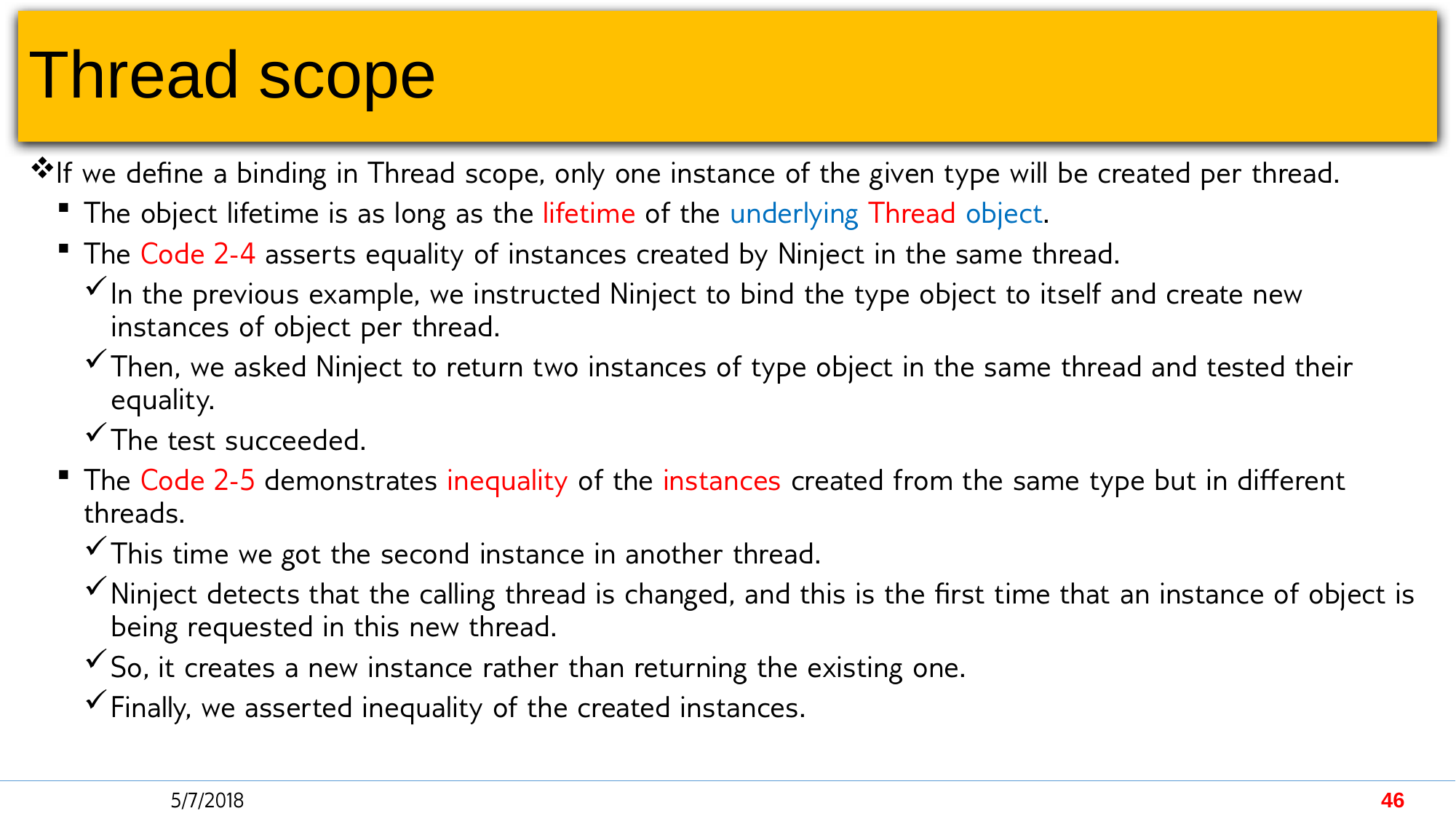

# Thread scope
If we define a binding in Thread scope, only one instance of the given type will be created per thread.
The object lifetime is as long as the lifetime of the underlying Thread object.
The Code 2-4 asserts equality of instances created by Ninject in the same thread.
In the previous example, we instructed Ninject to bind the type object to itself and create new instances of object per thread.
Then, we asked Ninject to return two instances of type object in the same thread and tested their equality.
The test succeeded.
The Code 2-5 demonstrates inequality of the instances created from the same type but in different threads.
This time we got the second instance in another thread.
Ninject detects that the calling thread is changed, and this is the first time that an instance of object is being requested in this new thread.
So, it creates a new instance rather than returning the existing one.
Finally, we asserted inequality of the created instances.
5/7/2018
46